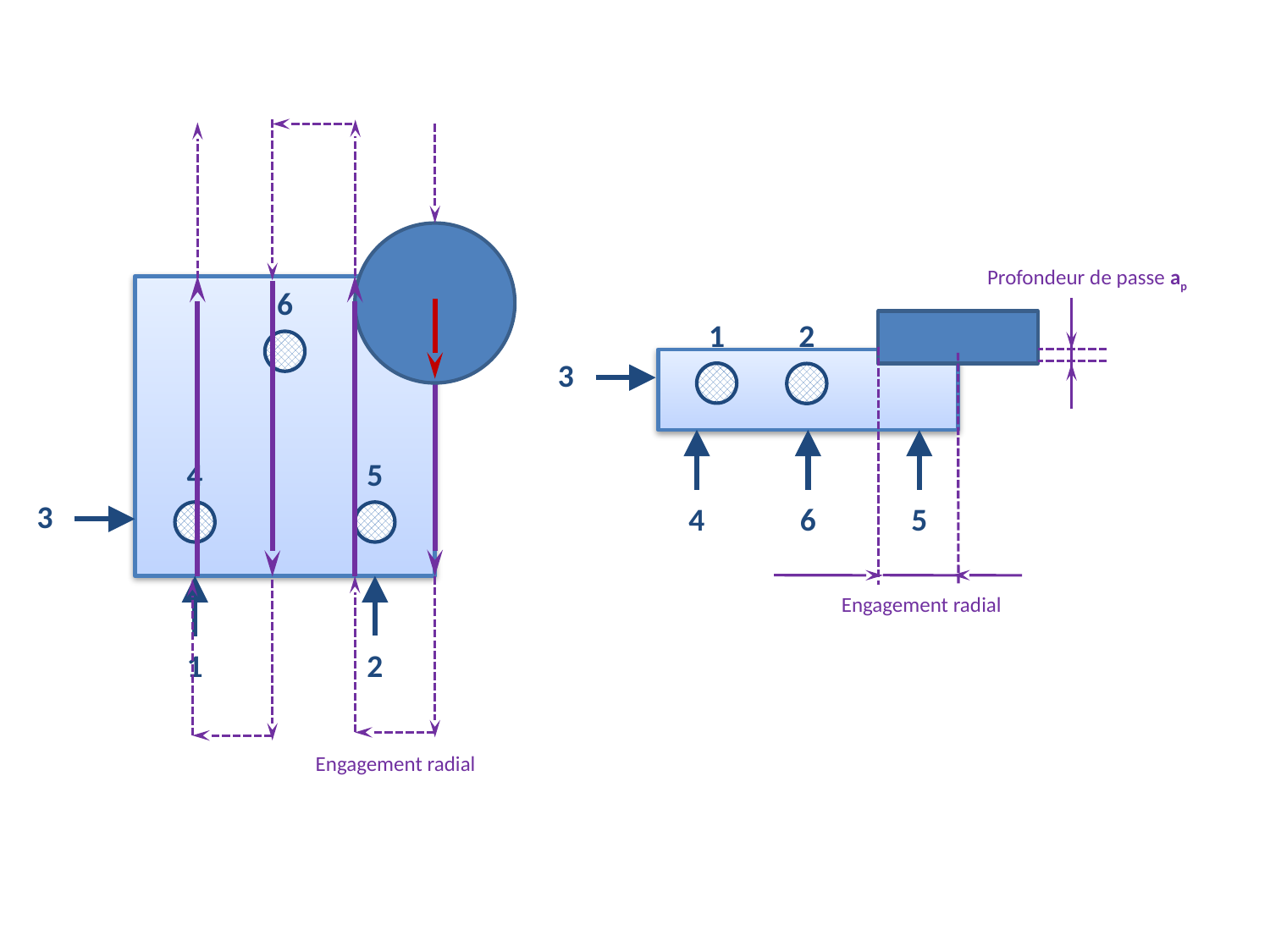

Profondeur de passe ap

6

1

2

3

4
6
5
4

5

3
2
1
Engagement radial
Engagement radial